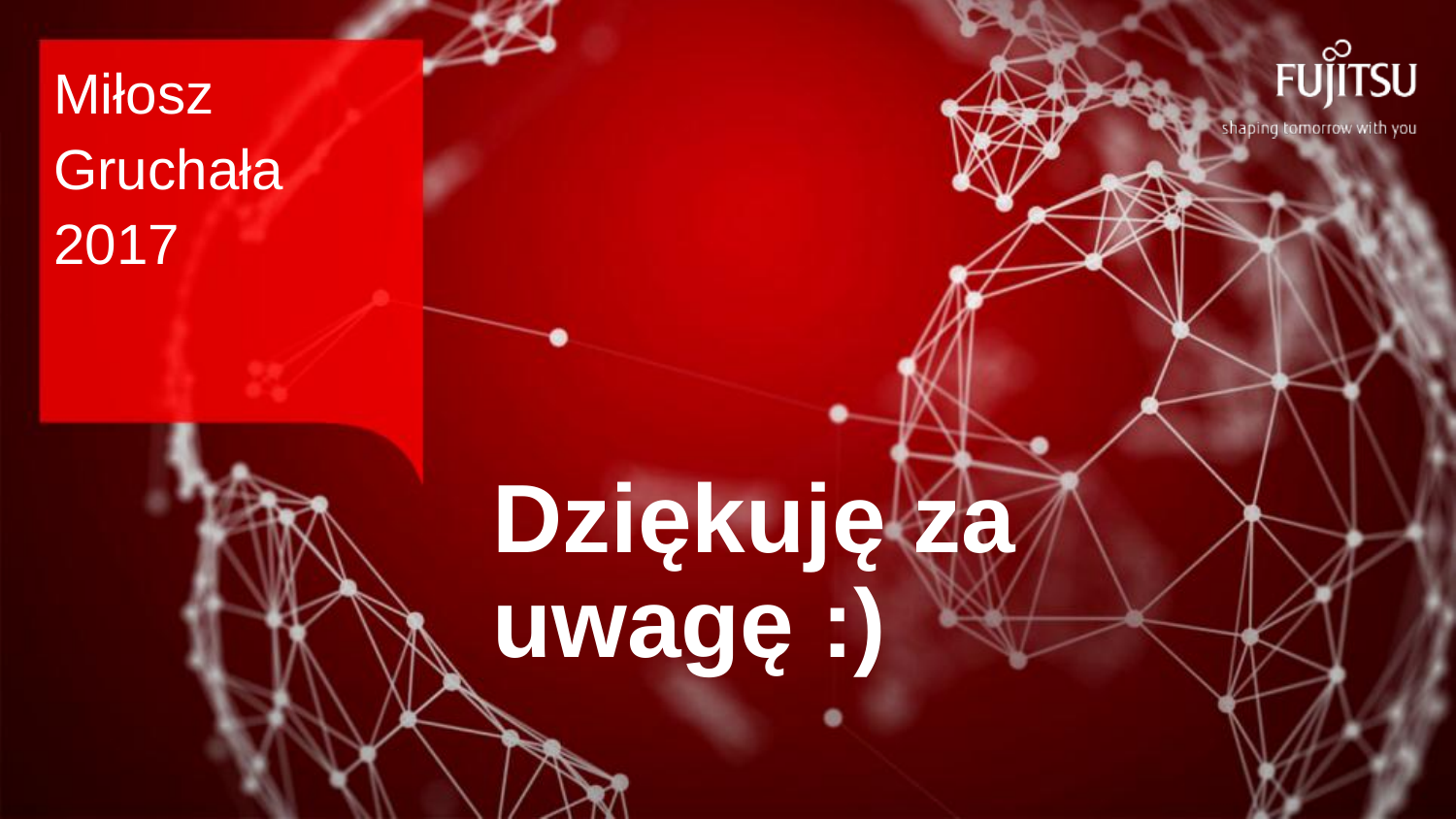

Miłosz
Gruchała
2017
Dziękuję za uwagę :)